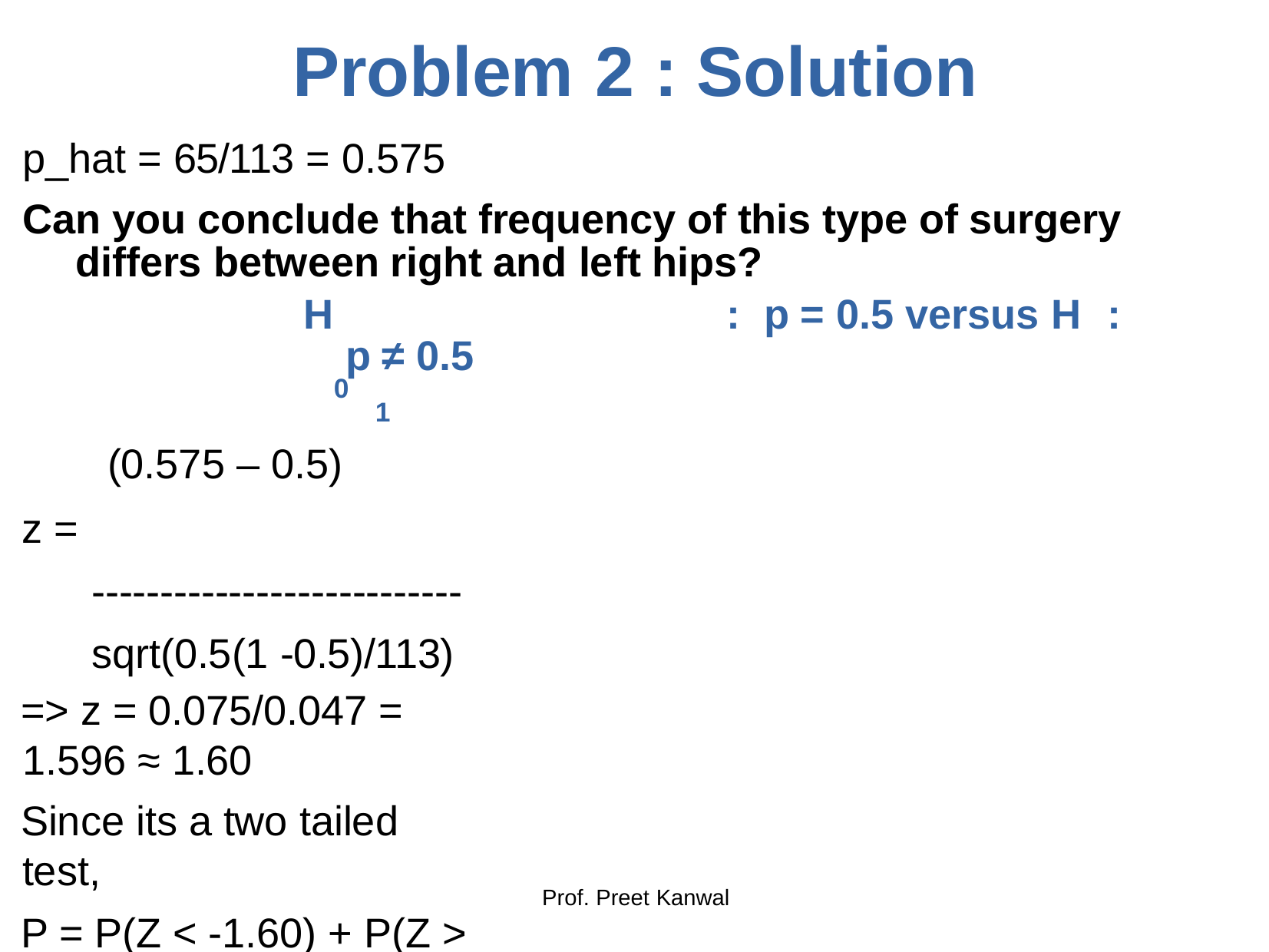

# Problem	2	: Solution
p_hat = 65/113 = 0.575
Can you conclude that frequency of this type of surgery  differs between right and left hips?
H	:	p = 0.5 versus H	: p ≠ 0.5
0	1
(0.575 – 0.5)
z =		---------------------------  sqrt(0.5(1 -0.5)/113)
=> z = 0.075/0.047 = 1.596 ≈ 1.60
Since its a two tailed test,
P = P(Z < -1.60) + P(Z > 1.60) = 0.0548 + 0.0548 = 0.1096
We cannot conclude that the frequency of this type of surgery  differs between right and left hips.
Prof. Preet Kanwal